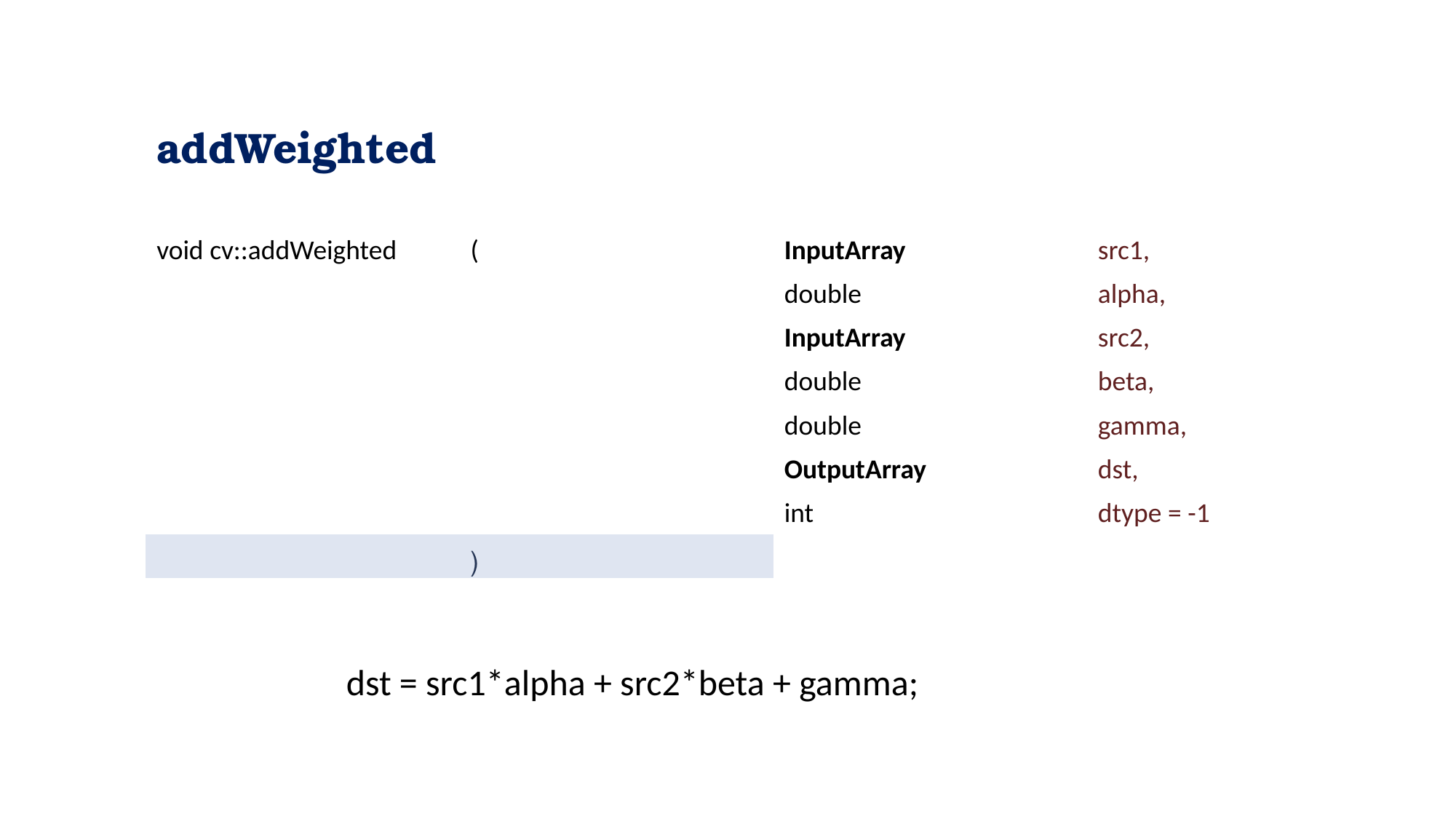

addWeighted
| void cv::addWeighted | ( | InputArray | src1, |
| --- | --- | --- | --- |
|  |  | double | alpha, |
|  |  | InputArray | src2, |
|  |  | double | beta, |
|  |  | double | gamma, |
|  |  | OutputArray | dst, |
|  |  | int | dtype = -1 |
|  | ) |  |  |
dst = src1*alpha + src2*beta + gamma;